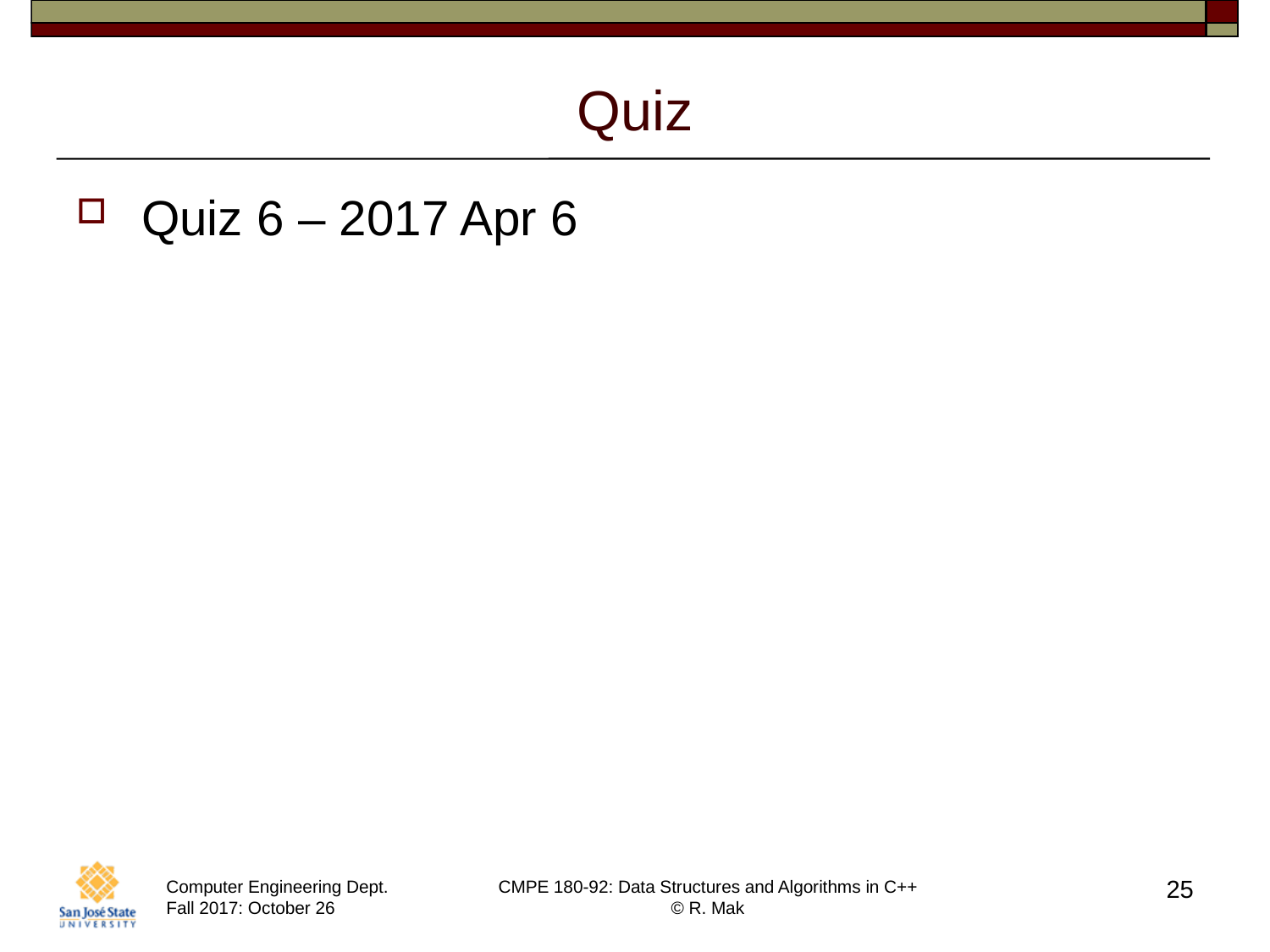

# Quiz
Quiz 6 – 2017 Apr 6
25